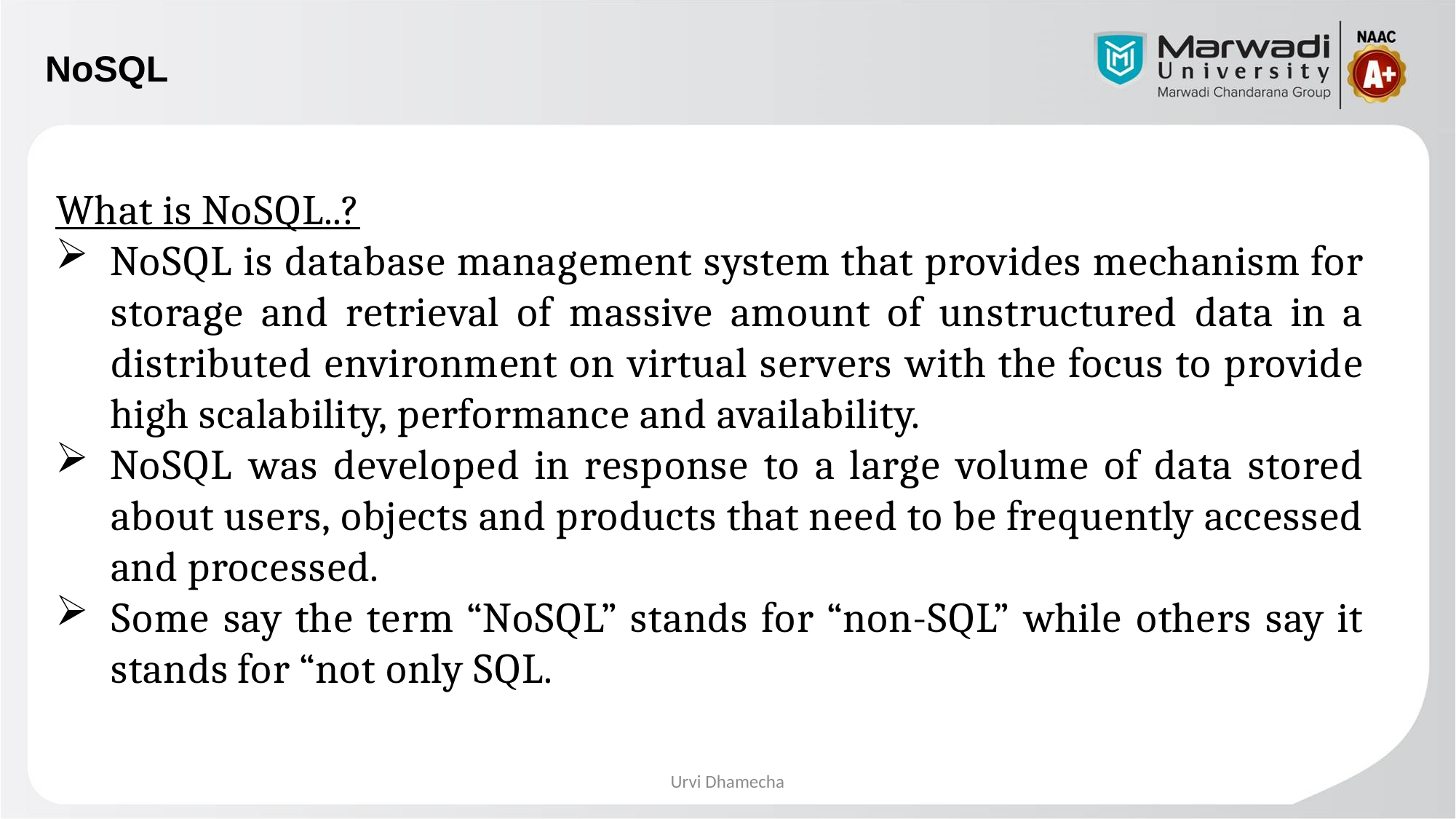

# NoSQL
What is NoSQL..?
NoSQL is database management system that provides mechanism for storage and retrieval of massive amount of unstructured data in a distributed environment on virtual servers with the focus to provide high scalability, performance and availability.
NoSQL was developed in response to a large volume of data stored about users, objects and products that need to be frequently accessed and processed.
Some say the term “NoSQL” stands for “non-SQL” while others say it stands for “not only SQL.

Urvi Dhamecha